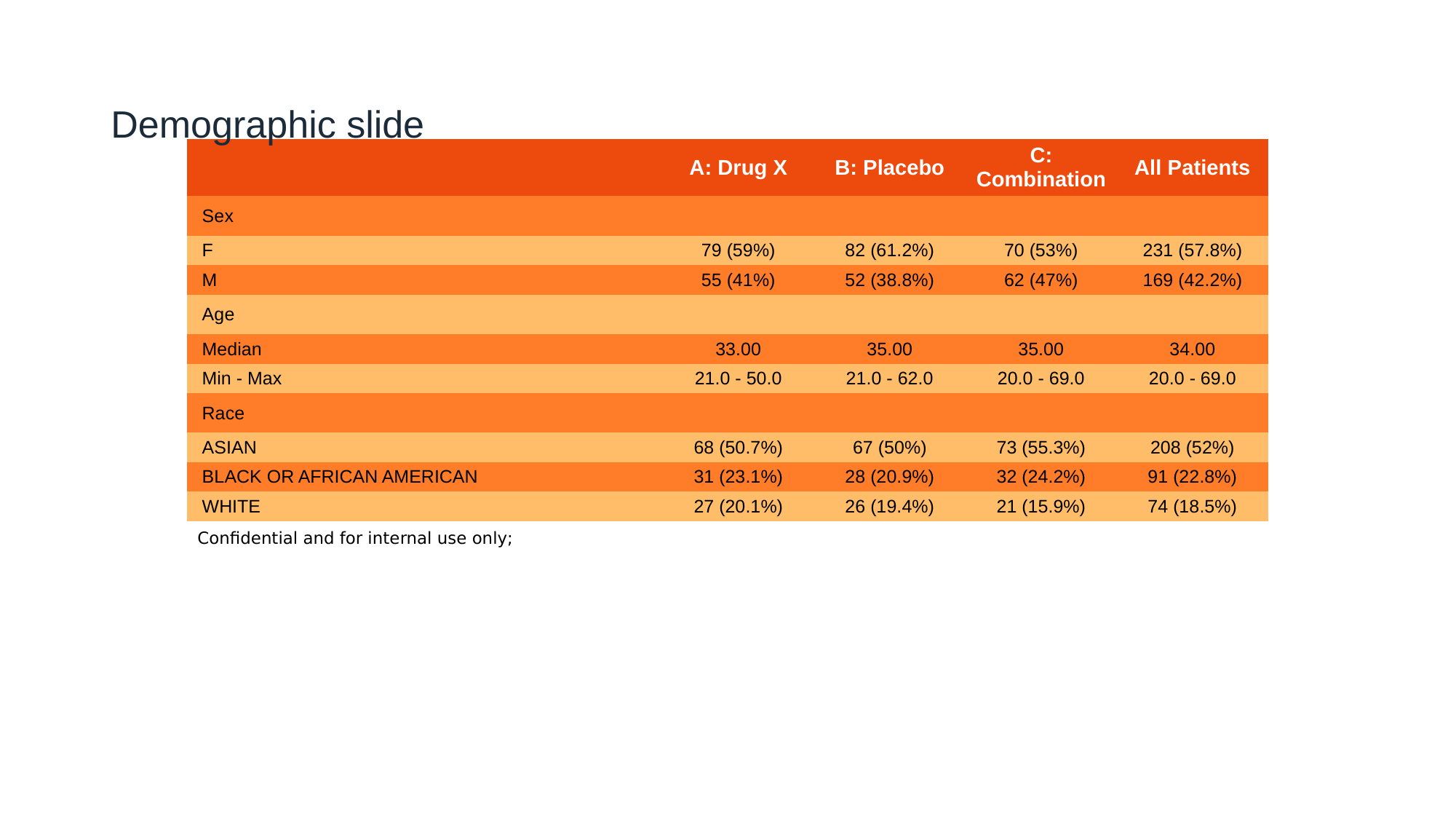

# Demographic slide
|  | A: Drug X | B: Placebo | C: Combination | All Patients |
| --- | --- | --- | --- | --- |
| Sex |  |  |  |  |
| F | 79 (59%) | 82 (61.2%) | 70 (53%) | 231 (57.8%) |
| M | 55 (41%) | 52 (38.8%) | 62 (47%) | 169 (42.2%) |
| Age |  |  |  |  |
| Median | 33.00 | 35.00 | 35.00 | 34.00 |
| Min - Max | 21.0 - 50.0 | 21.0 - 62.0 | 20.0 - 69.0 | 20.0 - 69.0 |
| Race |  |  |  |  |
| ASIAN | 68 (50.7%) | 67 (50%) | 73 (55.3%) | 208 (52%) |
| BLACK OR AFRICAN AMERICAN | 31 (23.1%) | 28 (20.9%) | 32 (24.2%) | 91 (22.8%) |
| WHITE | 27 (20.1%) | 26 (19.4%) | 21 (15.9%) | 74 (18.5%) |
| Confidential and for internal use only; |  |  |  |  |